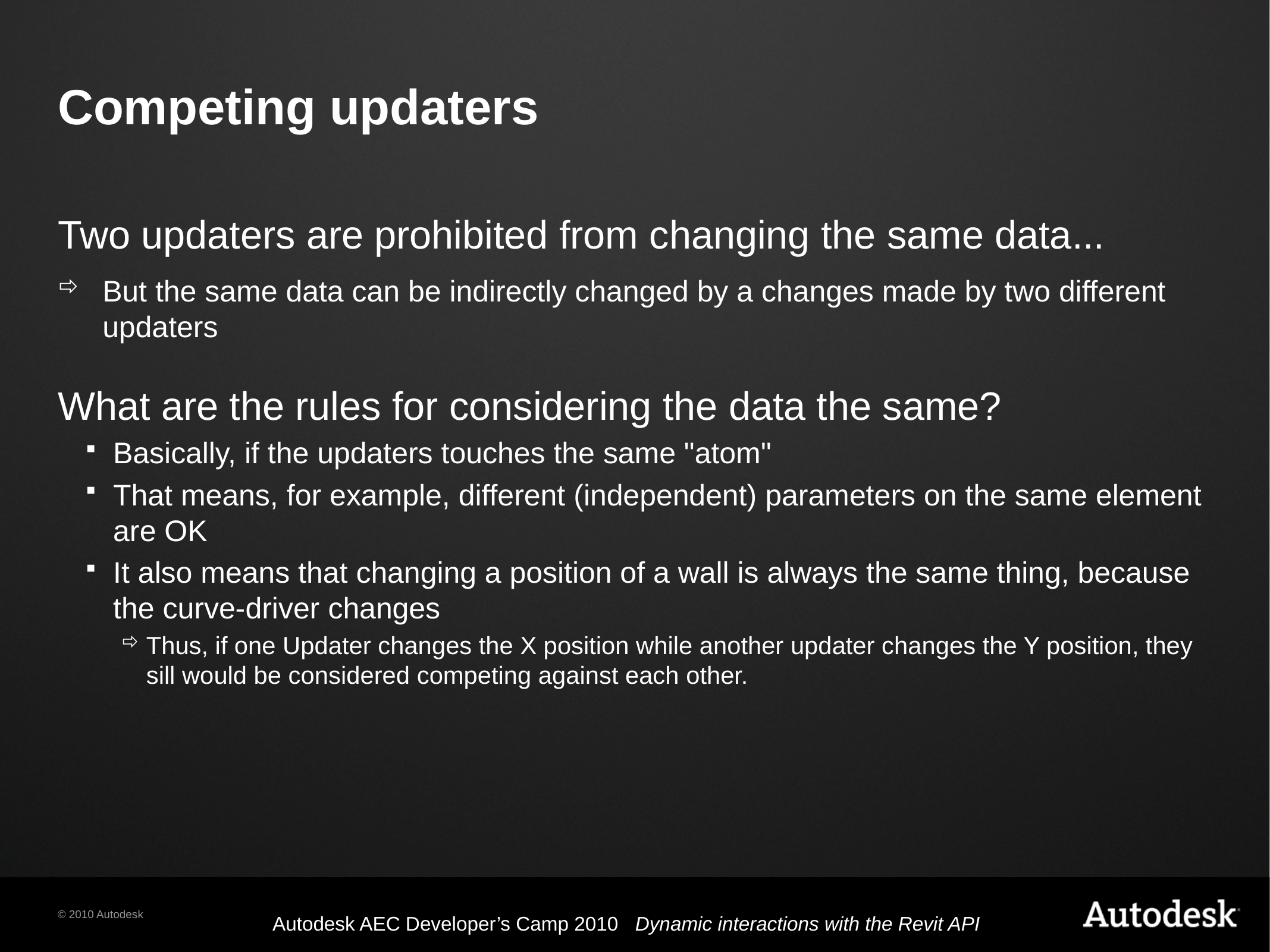

# Competing updaters
Two updaters are prohibited from changing the same data...
But the same data can be indirectly changed by a changes made by two different updaters
What are the rules for considering the data the same?
Basically, if the updaters touches the same "atom"
That means, for example, different (independent) parameters on the same element are OK
It also means that changing a position of a wall is always the same thing, because the curve-driver changes
Thus, if one Updater changes the X position while another updater changes the Y position, they sill would be considered competing against each other.